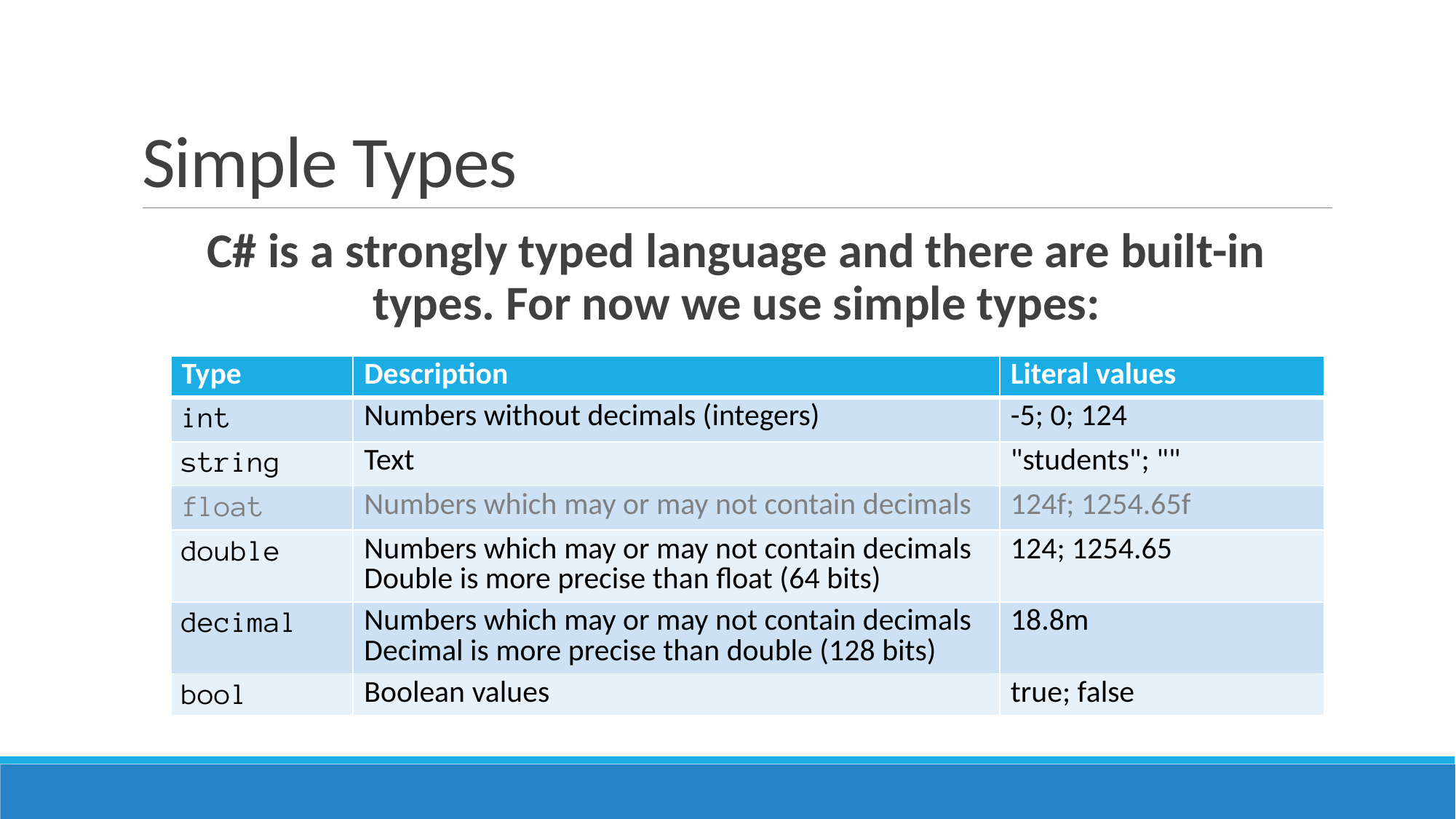

# Simple Types
C# is a strongly typed language and there are built-in types. For now we use simple types:

| Type | Description | Literal values |
| --- | --- | --- |
| int | Numbers without decimals (integers) | -5; 0; 124 |
| string | Text | "students"; "" |
| float | Numbers which may or may not contain decimals | 124f; 1254.65f |
| double | Numbers which may or may not contain decimals Double is more precise than float (64 bits) | 124; 1254.65 |
| decimal | Numbers which may or may not contain decimals Decimal is more precise than double (128 bits) | 18.8m |
| bool | Boolean values | true; false |